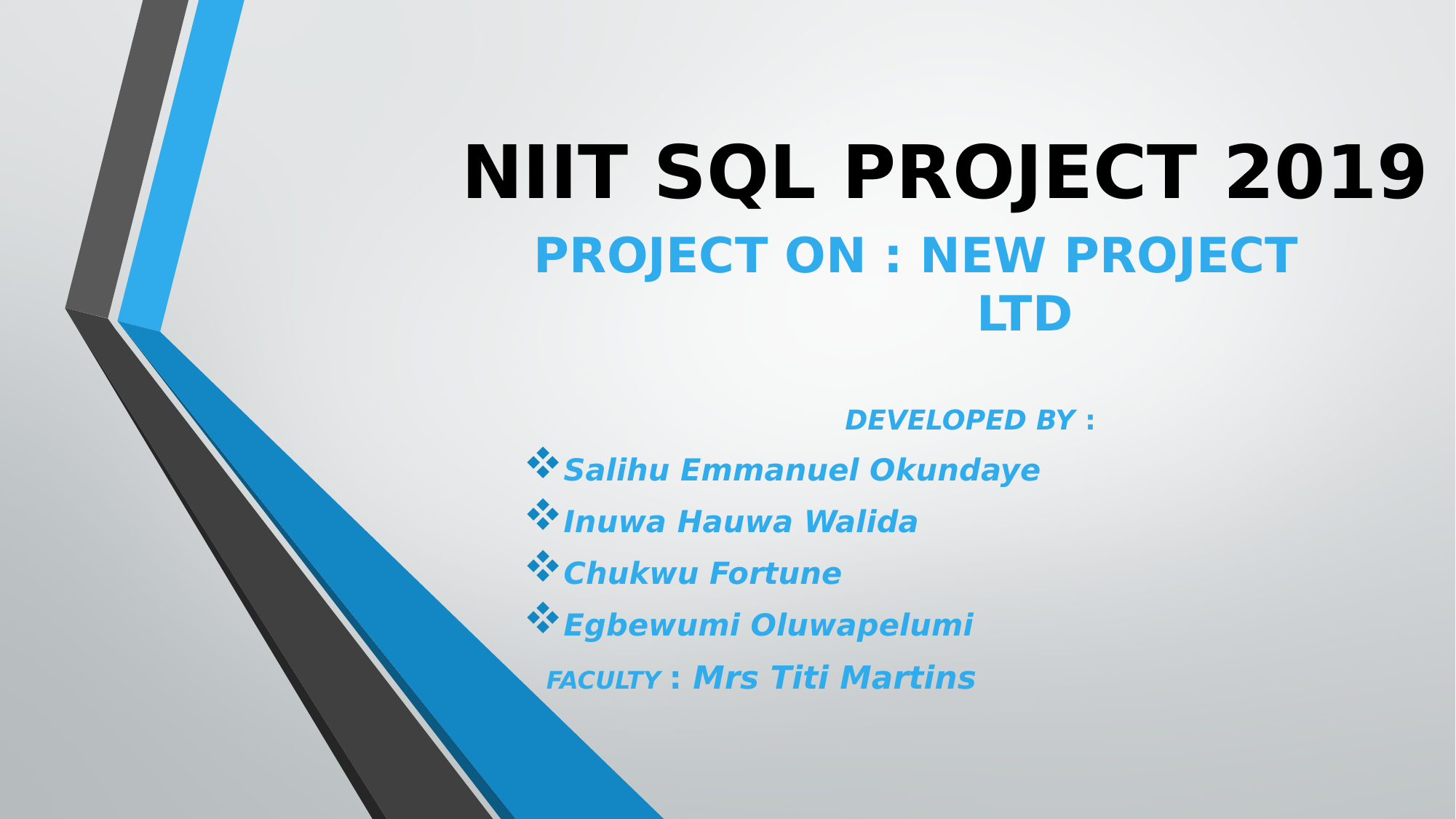

# NIIT SQL PROJECT 2019
PROJECT ON : NEW PROJECT 		LTD

DEVELOPED BY :
Salihu Emmanuel Okundaye
Inuwa Hauwa Walida
Chukwu Fortune
Egbewumi Oluwapelumi
   FACULTY : Mrs Titi Martins